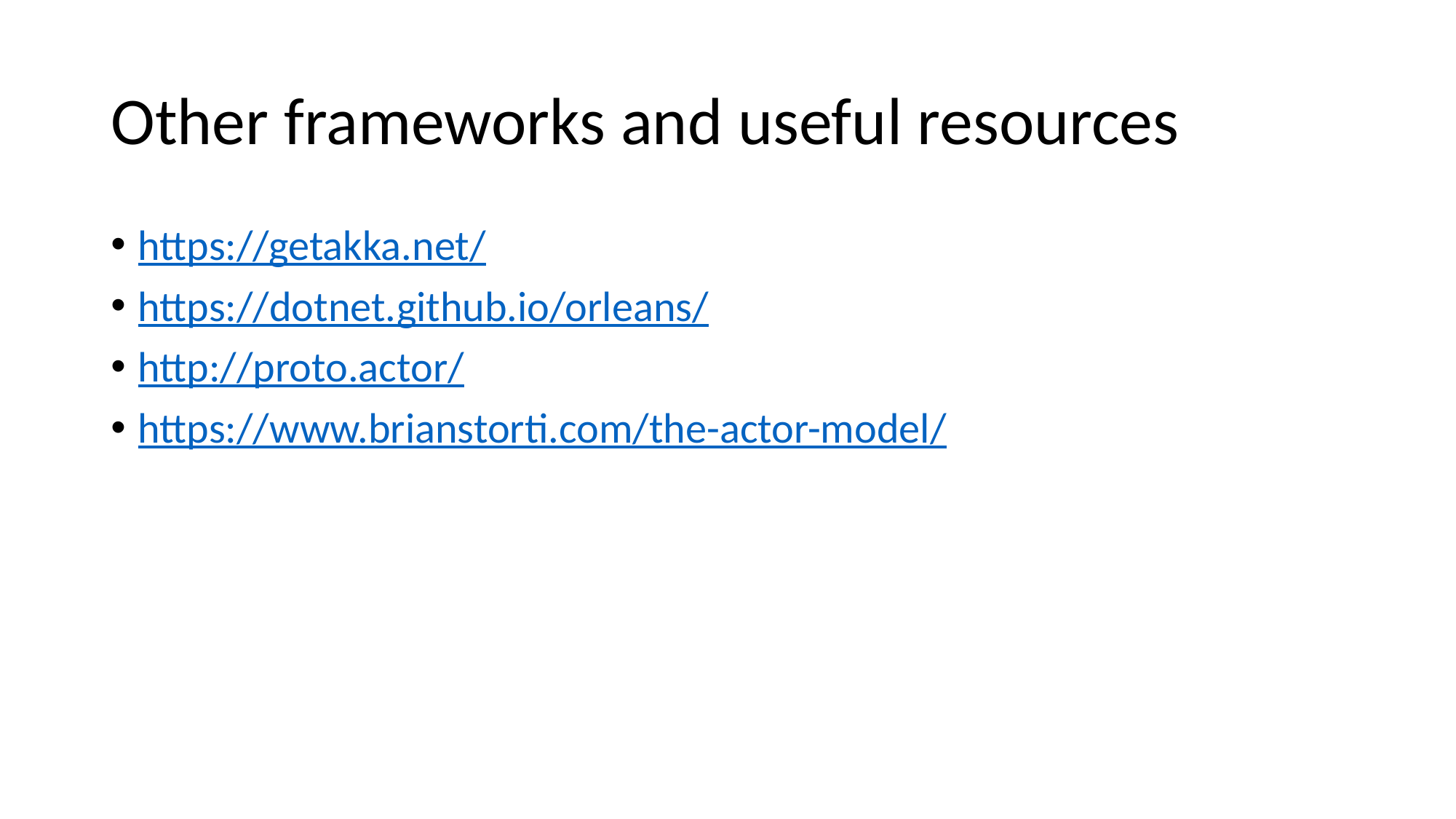

# Other frameworks and useful resources
https://getakka.net/
https://dotnet.github.io/orleans/
http://proto.actor/
https://www.brianstorti.com/the-actor-model/